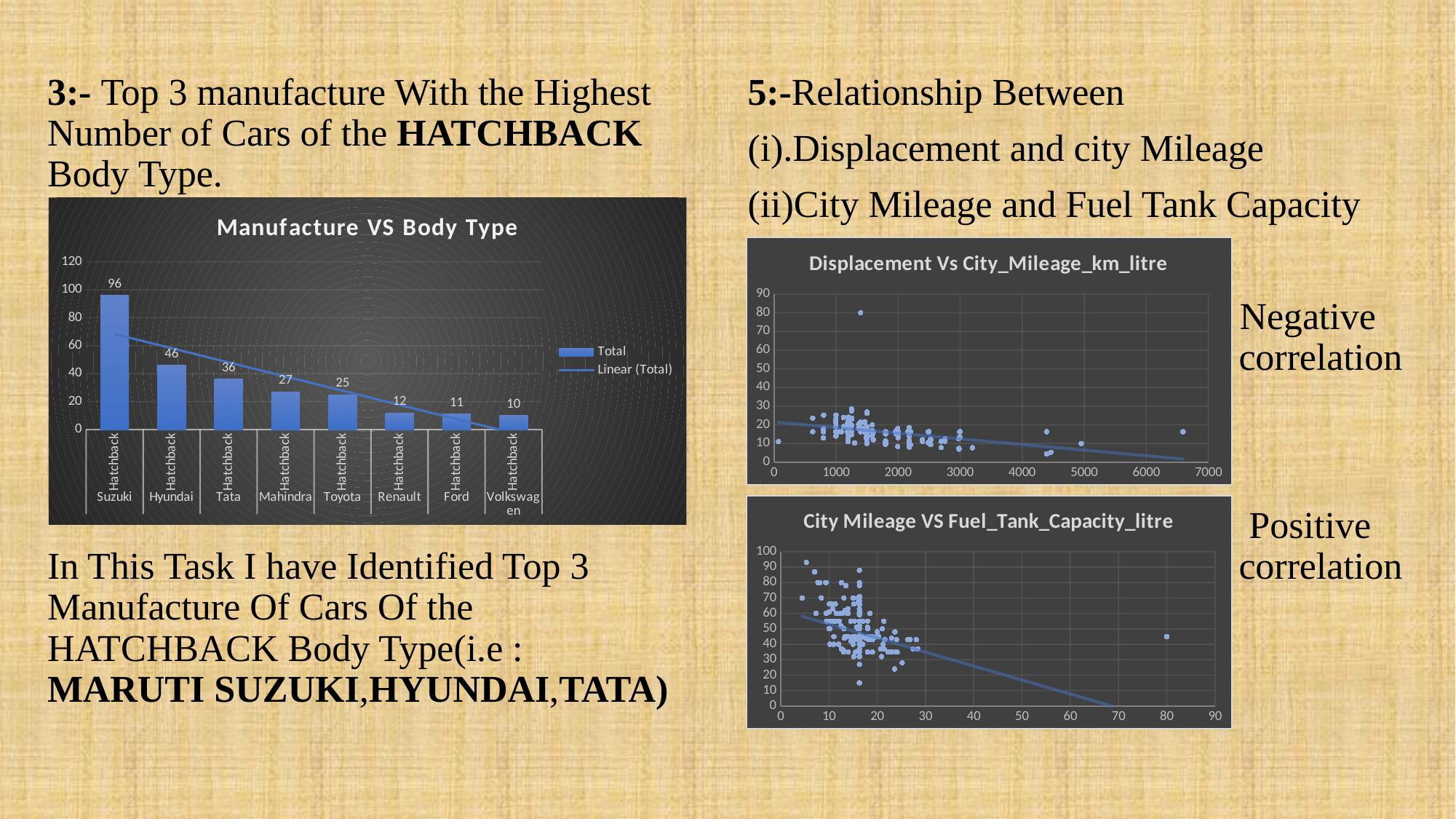

3:- Top 3 manufacture With the Highest Number of Cars of the HATCHBACK Body Type.

In This Task I have Identified Top 3 Manufacture Of Cars Of the HATCHBACK Body Type(i.e :            MARUTI SUZUKI,HYUNDAI,TATA)
5:-Relationship Between
(i).Displacement and city Mileage
(ii)City Mileage and Fuel Tank Capacity

                                                    Negative
                                                    correlation

                                                     Positive
                                                    correlation

### Chart: Manufacture VS Body Type

| Category | Total |
|---|---|
| Hatchback | 96.0 |
| Hatchback | 46.0 |
| Hatchback | 36.0 |
| Hatchback | 27.0 |
| Hatchback | 25.0 |
| Hatchback | 12.0 |
| Hatchback | 11.0 |
| Hatchback | 10.0 |

### Chart: Displacement Vs City_Mileage_km_litre

| Category | City_Mileage_km_litre |
|---|---|

### Chart: City Mileage VS Fuel_Tank_Capacity_litre

| Category | Fuel_Tank_Capacity_litre |
|---|---|